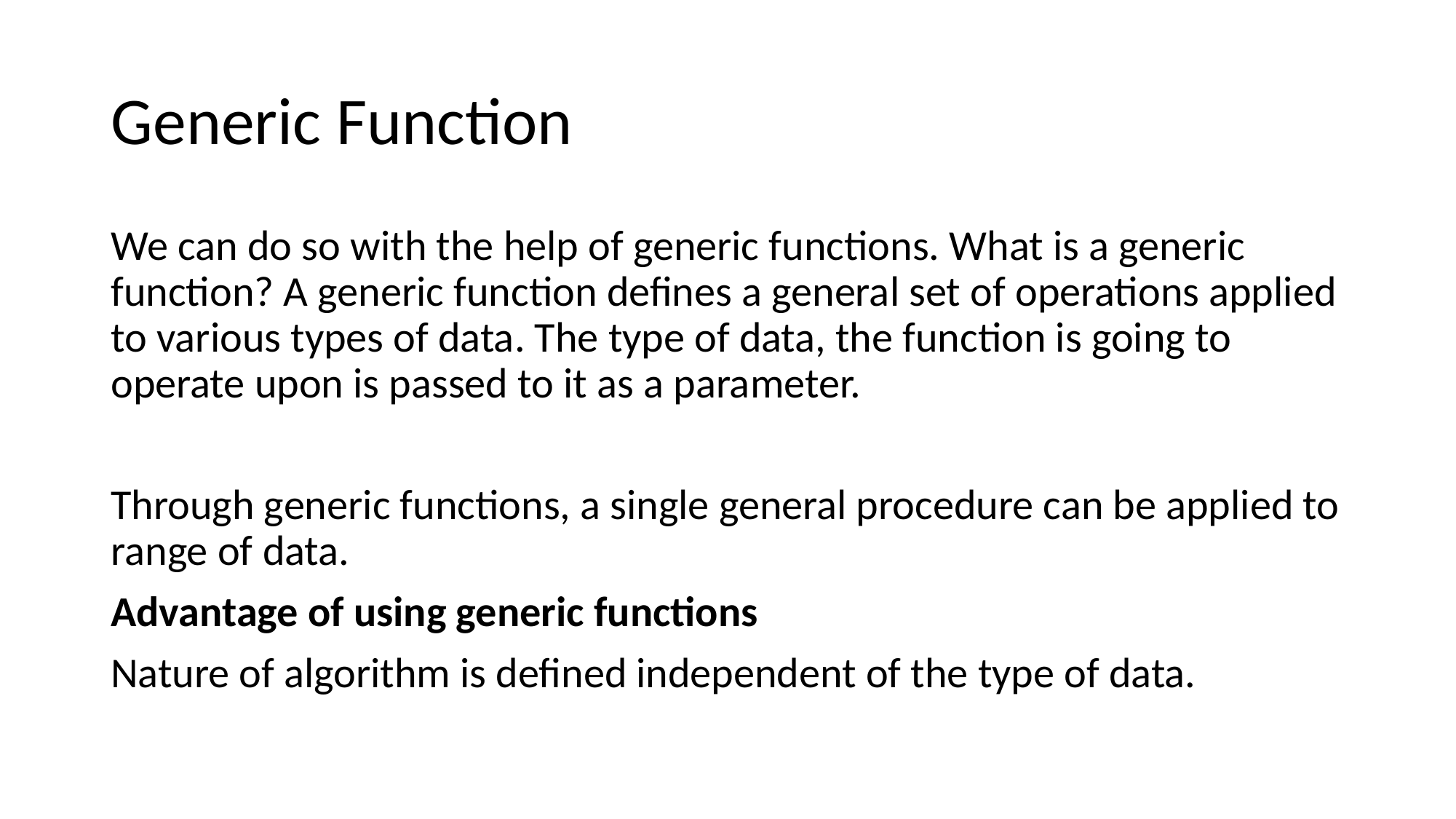

# Generic Function
We can do so with the help of generic functions. What is a generic function? A generic function defines a general set of operations applied to various types of data. The type of data, the function is going to operate upon is passed to it as a parameter.

Through generic functions, a single general procedure can be applied to range of data.
Advantage of using generic functions
Nature of algorithm is defined independent of the type of data.